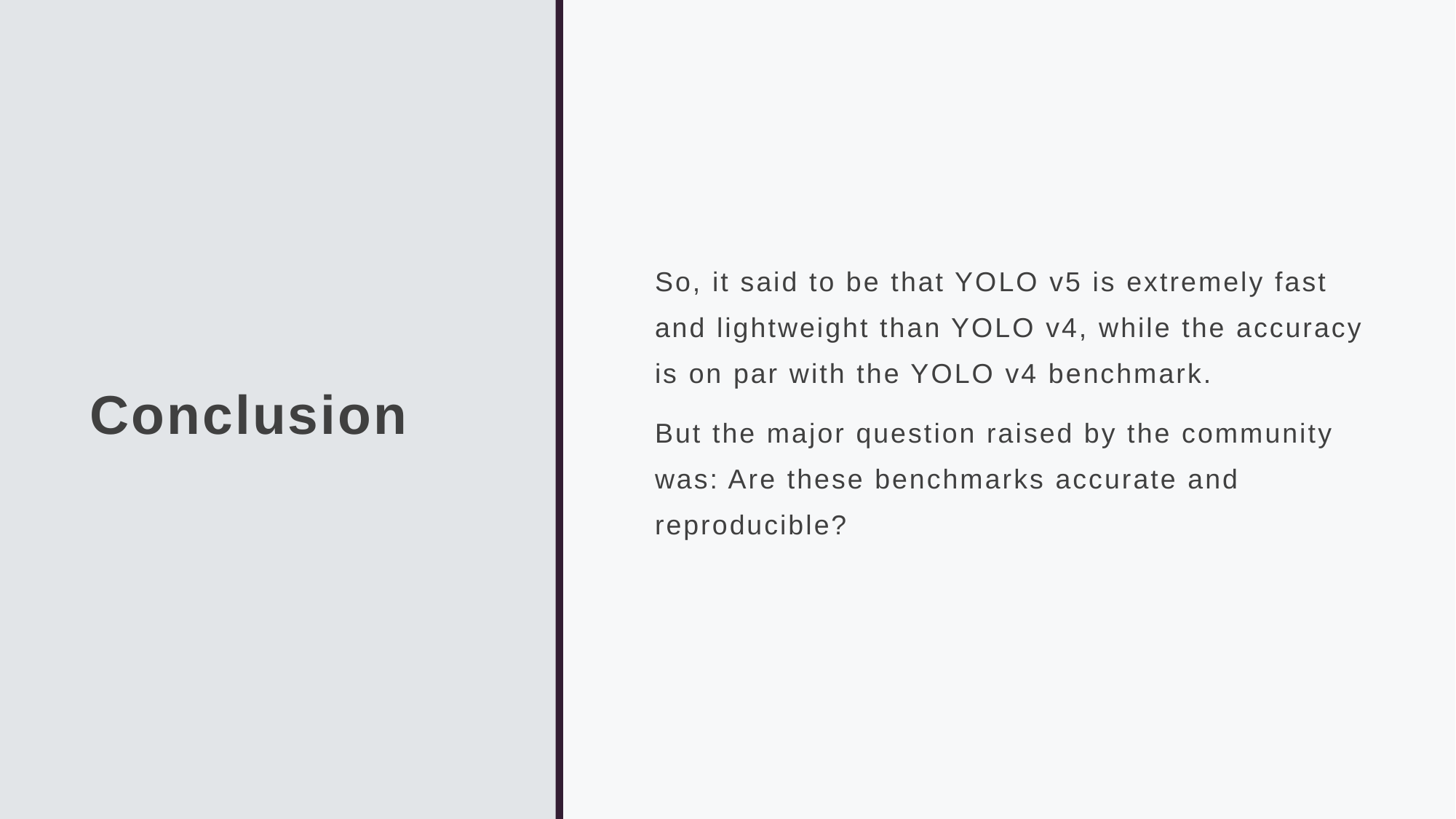

# Conclusion
So, it said to be that YOLO v5 is extremely fast and lightweight than YOLO v4, while the accuracy is on par with the YOLO v4 benchmark.
But the major question raised by the community was: Are these benchmarks accurate and reproducible?